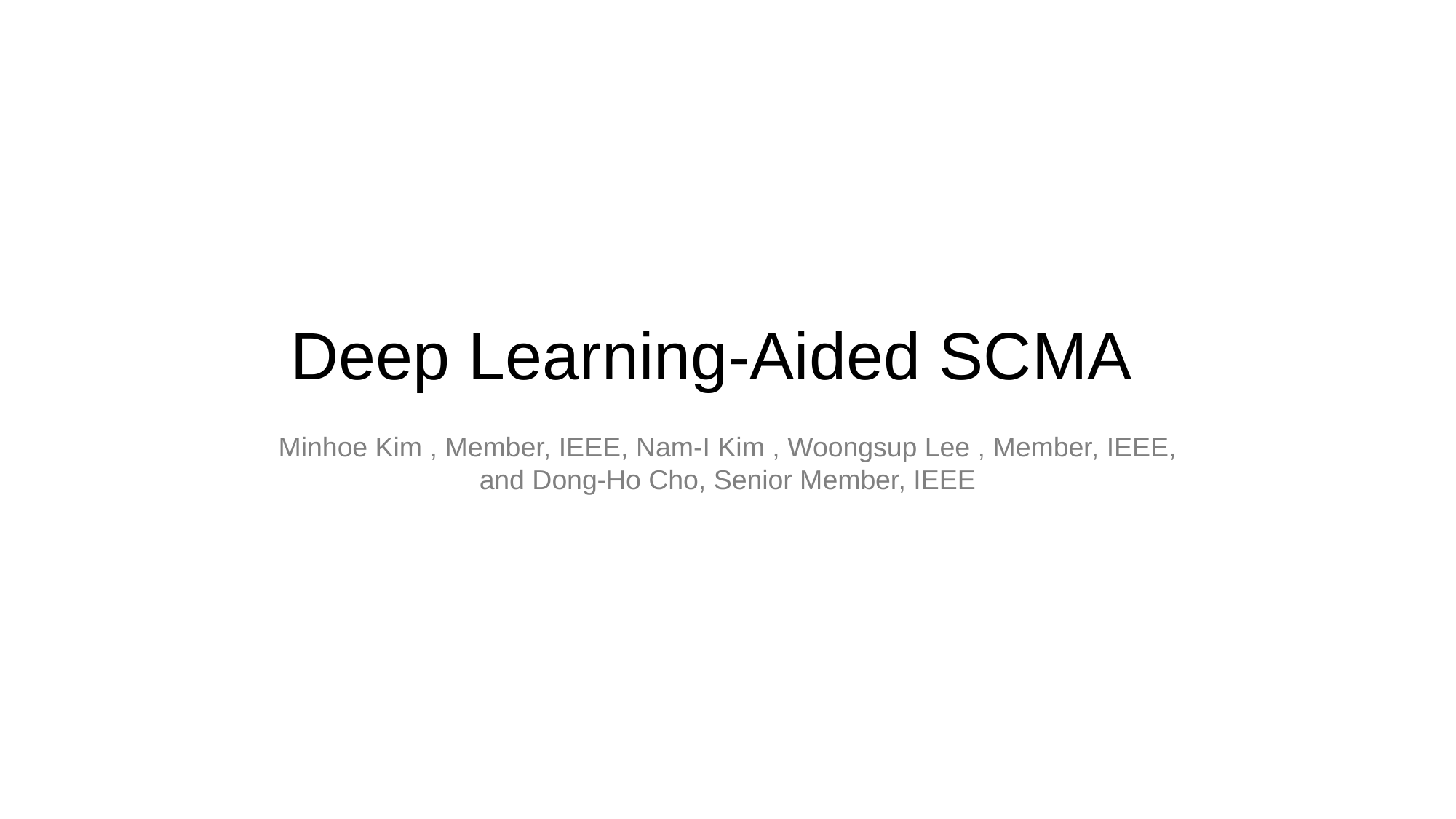

Cache
Replacement
Deep Learning-Aided SCMA

Minhoe Kim , Member, IEEE, Nam-I Kim , Woongsup Lee , Member, IEEE,
and Dong-Ho Cho, Senior Member, IEEE